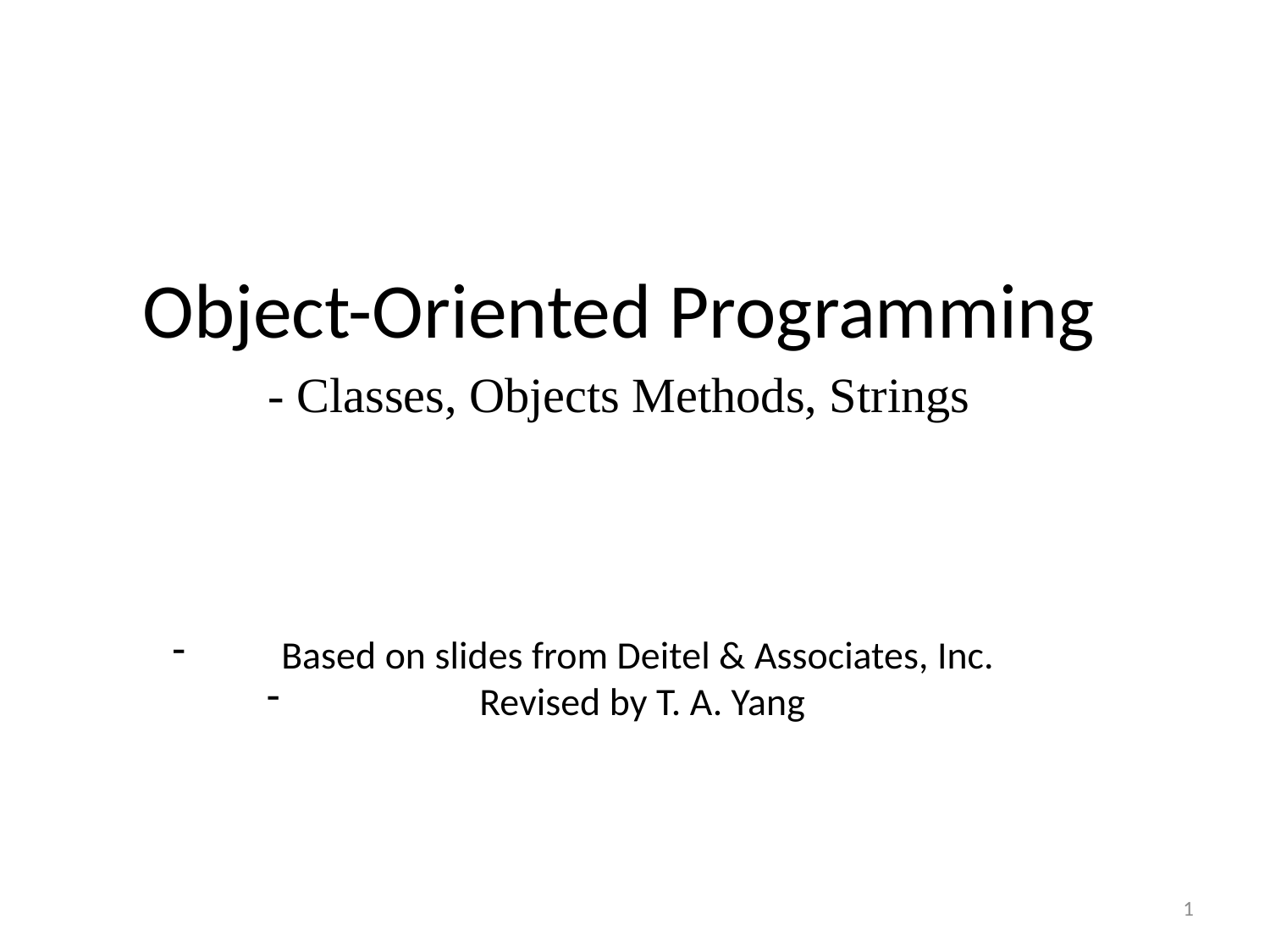

Object-Oriented Programming
- Classes, Objects Methods, Strings
Based on slides from Deitel & Associates, Inc.
 Revised by T. A. Yang
1